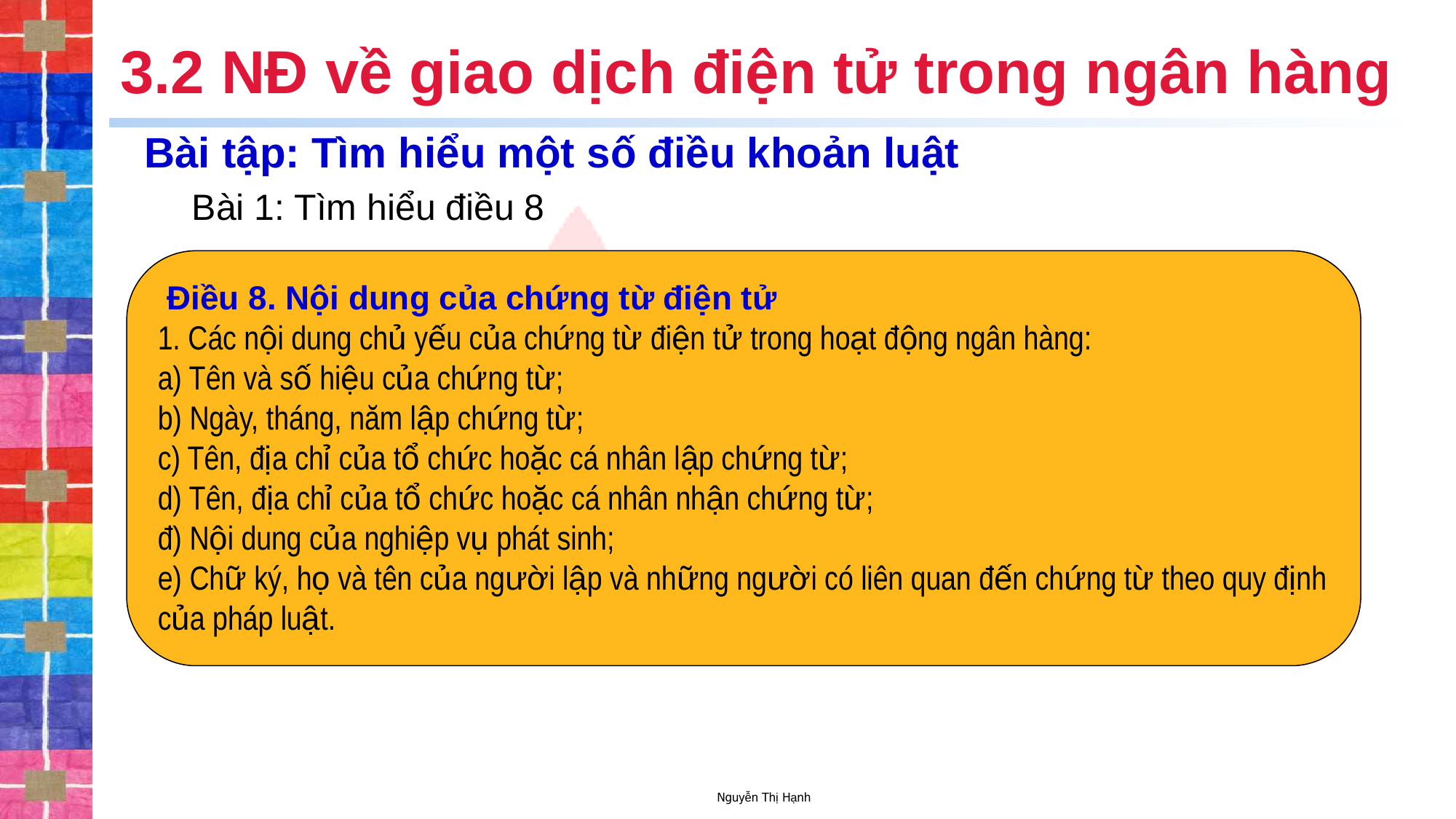

# 3.2 NĐ về giao dịch điện tử trong ngân hàng
Bài tập: Tìm hiểu một số điều khoản luật
Bài 1: Tìm hiểu điều 8

 Điều 8. Nội dung của chứng từ điện tử
1. Các nội dung chủ yếu của chứng từ điện tử trong hoạt động ngân hàng:
a) Tên và số hiệu của chứng từ;
b) Ngày, tháng, năm lập chứng từ;
c) Tên, địa chỉ của tổ chức hoặc cá nhân lập chứng từ;
d) Tên, địa chỉ của tổ chức hoặc cá nhân nhận chứng từ;
đ) Nội dung của nghiệp vụ phát sinh;
e) Chữ ký, họ và tên của người lập và những người có liên quan đến chứng từ theo quy định của pháp luật.

Nguyễn Thị Hạnh